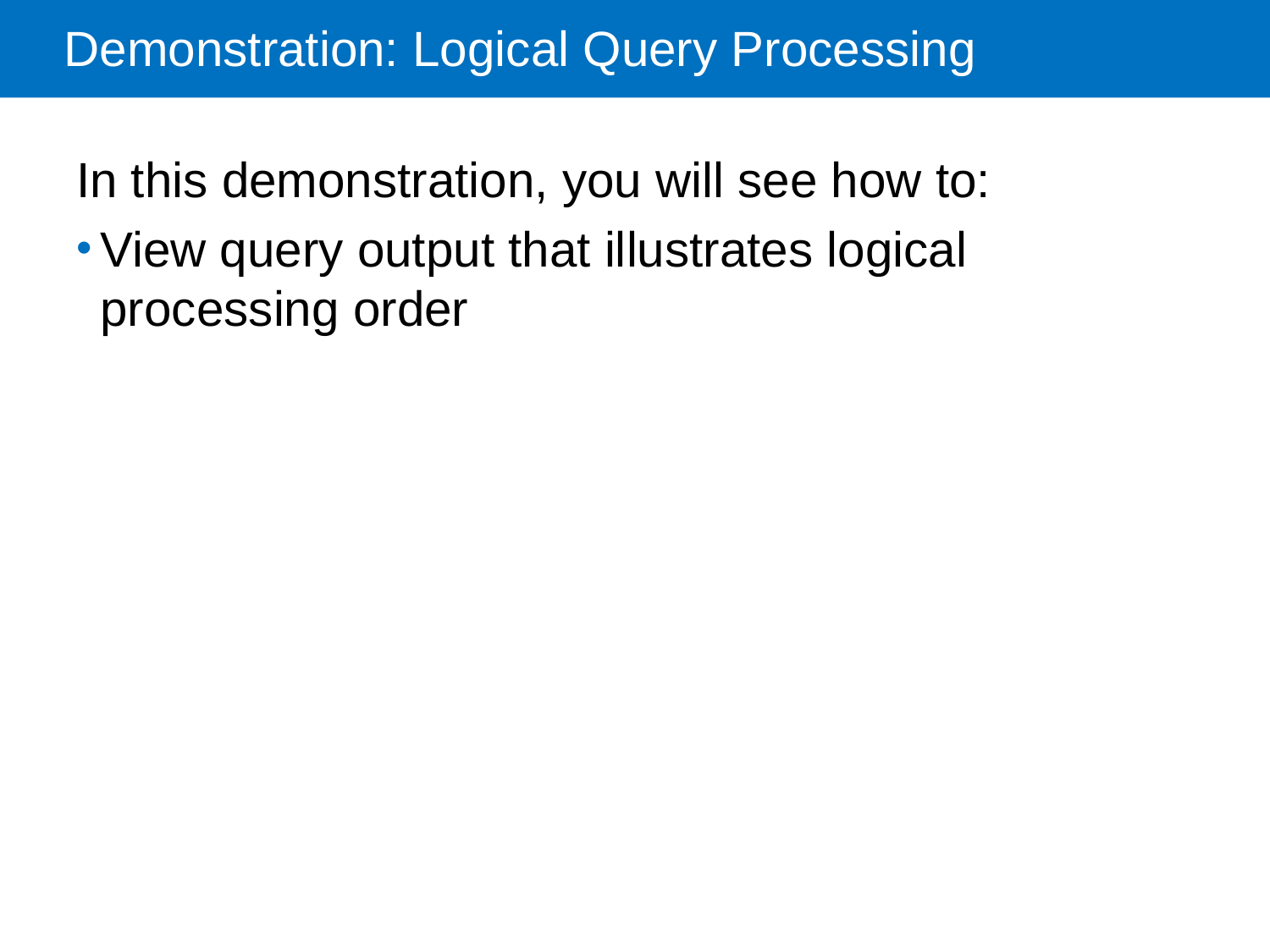

# Demonstration: Logical Query Processing
In this demonstration, you will see how to:
View query output that illustrates logical processing order